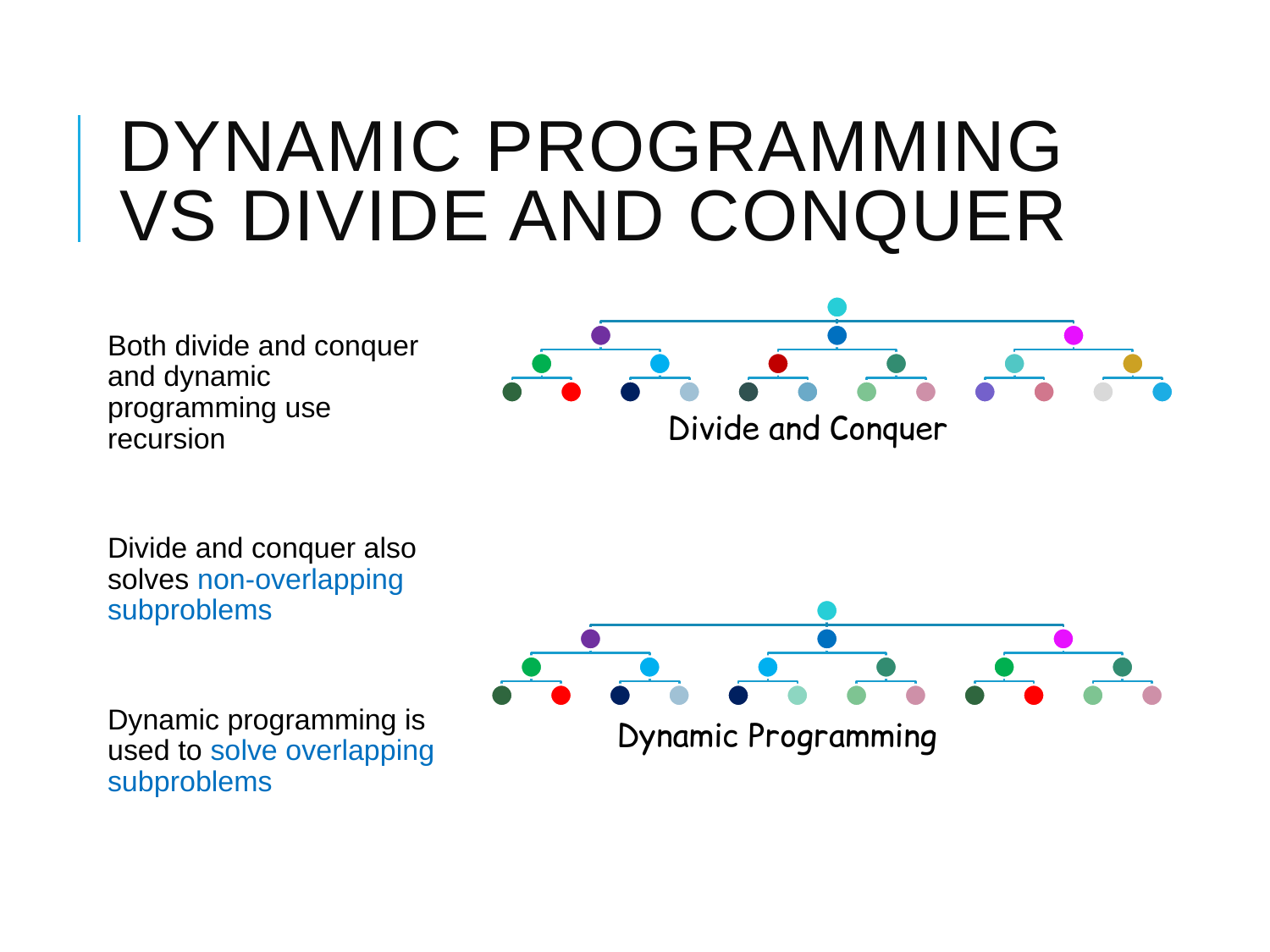

# Dynamic Programming vs Divide and Conquer

Both divide and conquer and dynamic programming use recursion

Divide and conquer also solves non-overlapping  subproblems

Dynamic programming is used to solve overlapping subproblems

Divide and Conquer
Dynamic Programming